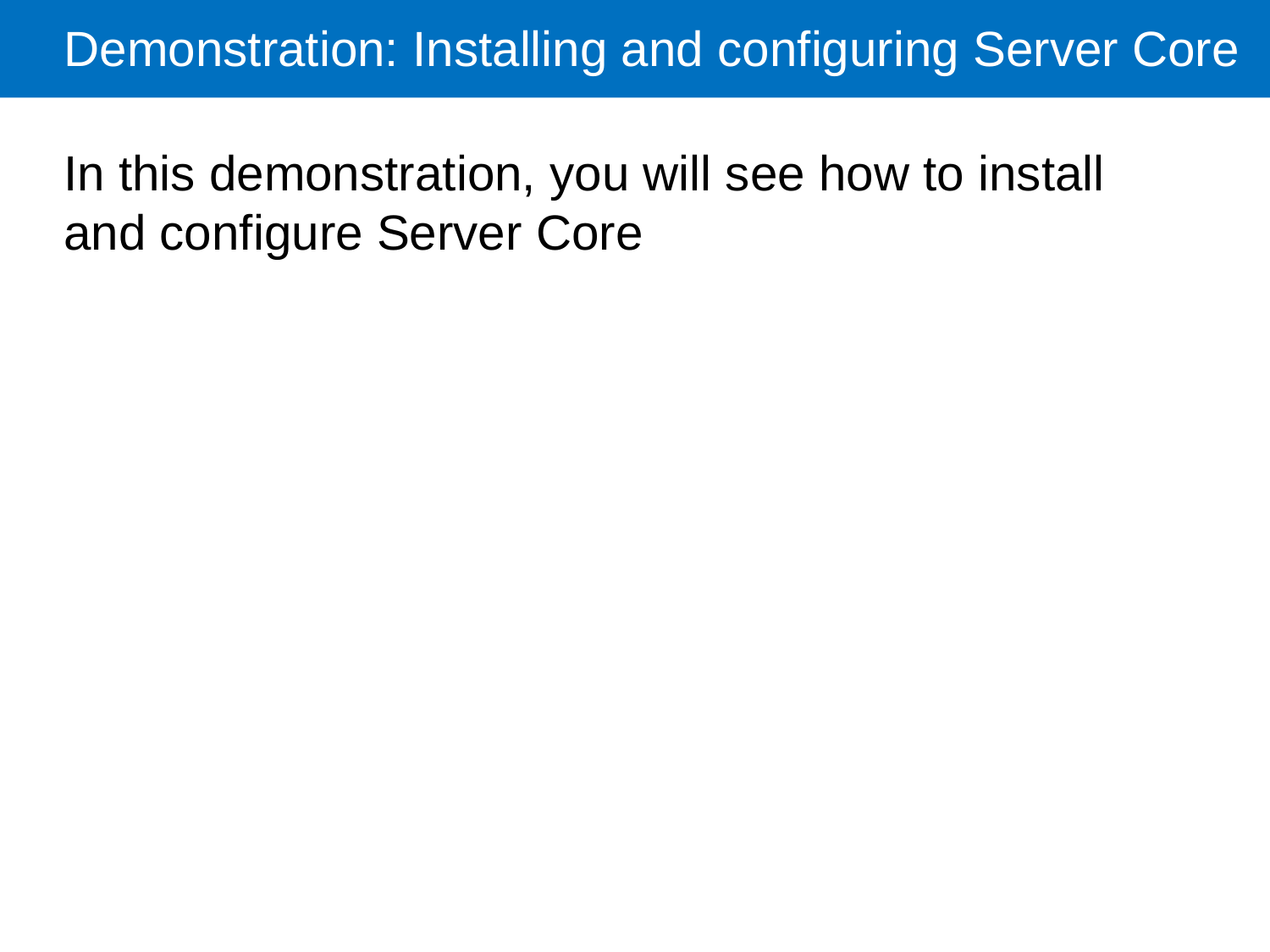

# Demonstration: Installing and configuring Server Core
In this demonstration, you will see how to install and configure Server Core